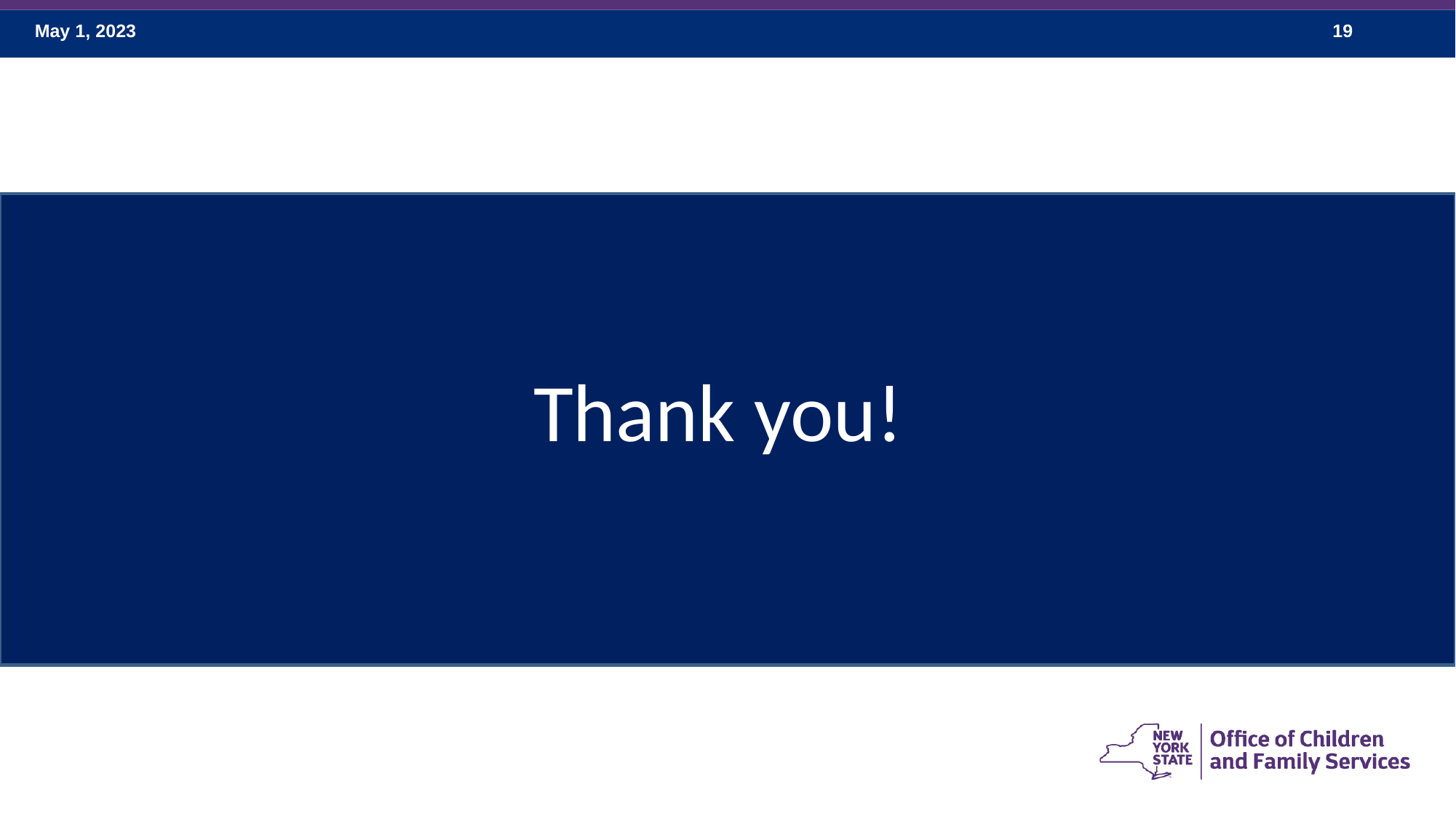

BPS 4: Offer Services Intensely
Thank you!